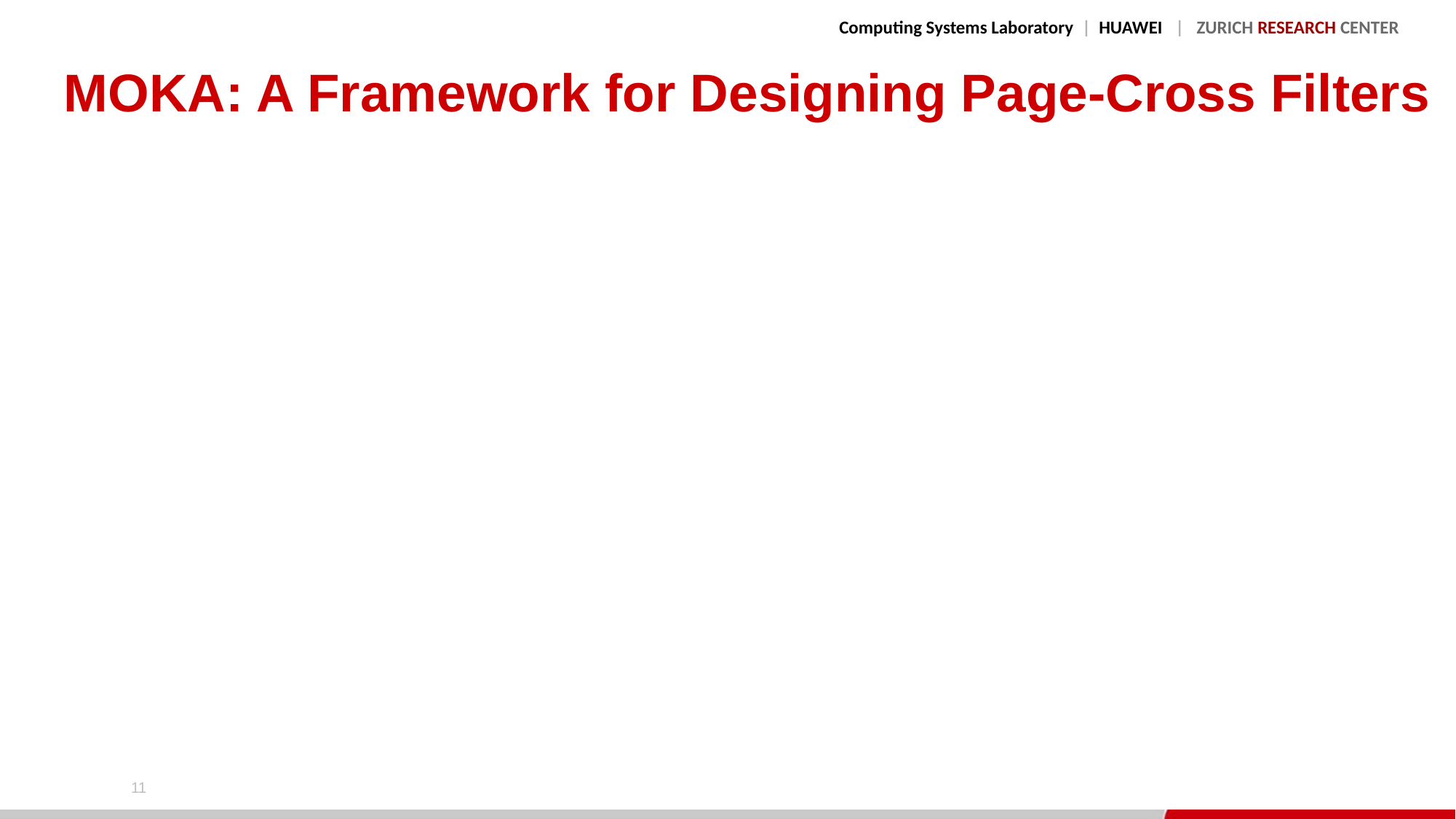

# MOKA: A Framework for Designing Page-Cross Filters